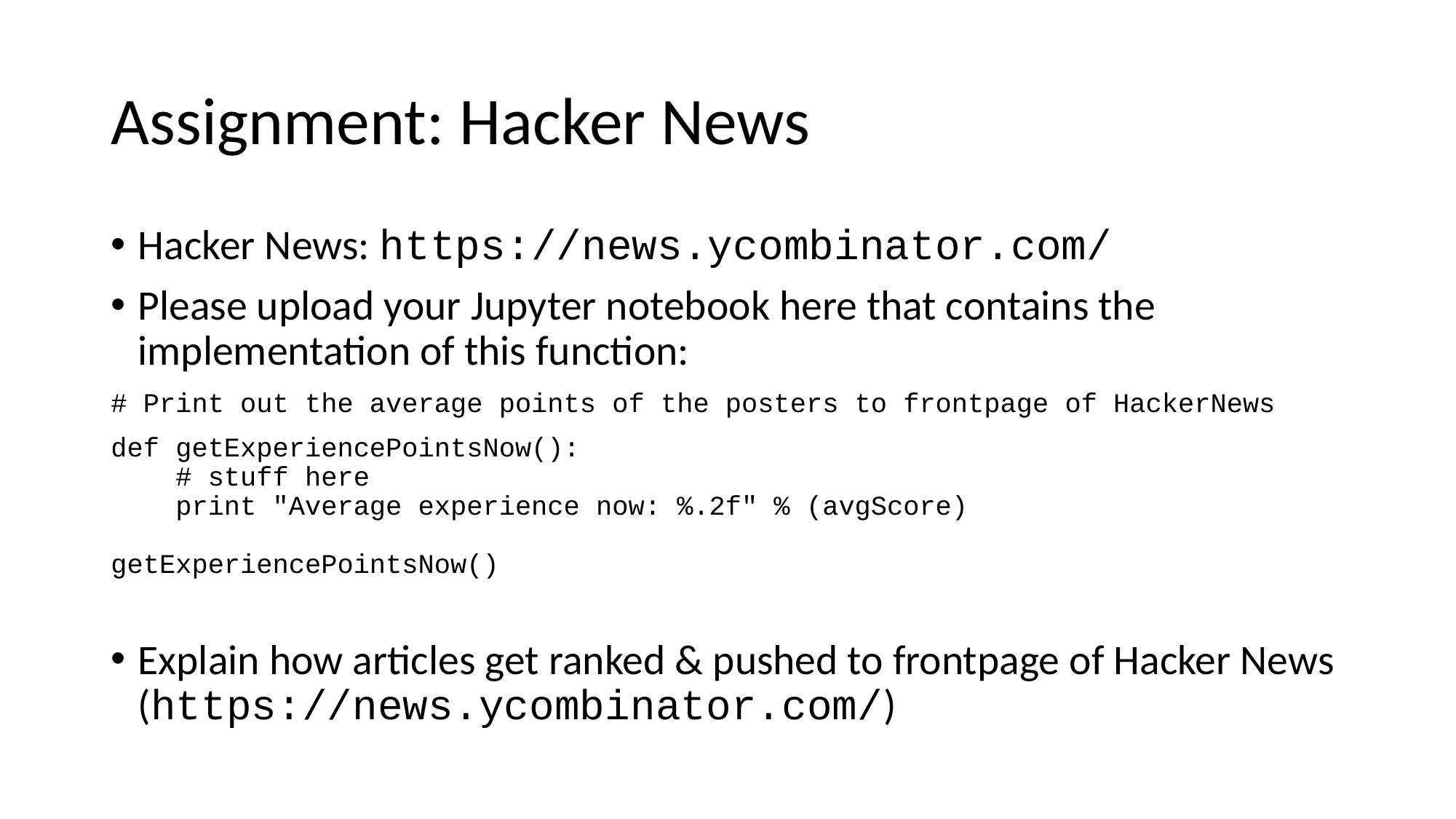

# Assignment: Hacker News
Hacker News: https://news.ycombinator.com/
Please upload your Jupyter notebook here that contains the implementation of this function:
# Print out the average points of the posters to frontpage of HackerNews
def getExperiencePointsNow():
    # stuff here
    print "Average experience now: %.2f" % (avgScore)
    
getExperiencePointsNow()

Explain how articles get ranked & pushed to frontpage of Hacker News (https://news.ycombinator.com/)